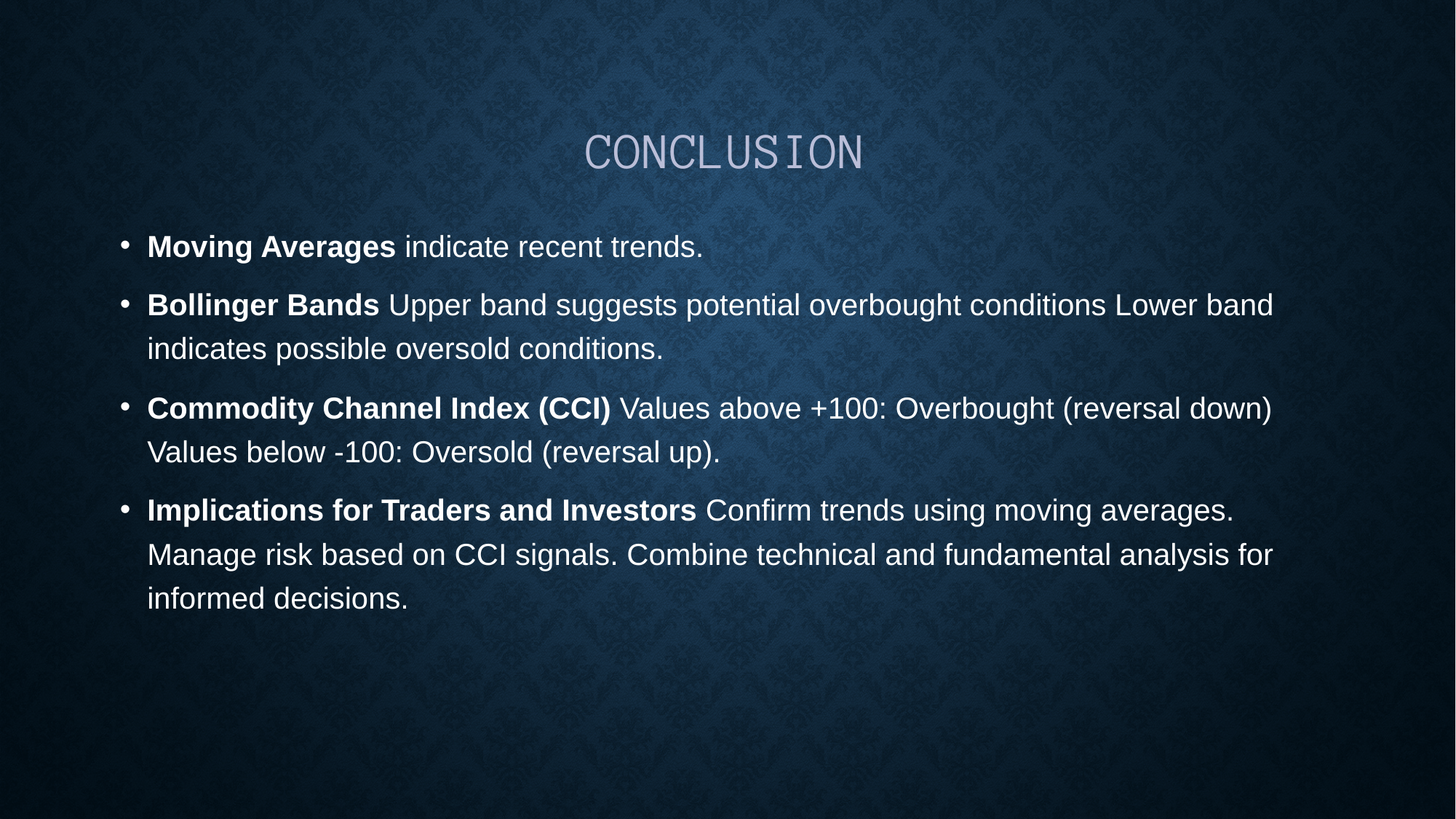

# Conclusion
Moving Averages indicate recent trends.
Bollinger Bands Upper band suggests potential overbought conditions Lower band indicates possible oversold conditions.
Commodity Channel Index (CCI) Values above +100: Overbought (reversal down) Values below -100: Oversold (reversal up).
Implications for Traders and Investors Confirm trends using moving averages. Manage risk based on CCI signals. Combine technical and fundamental analysis for informed decisions.